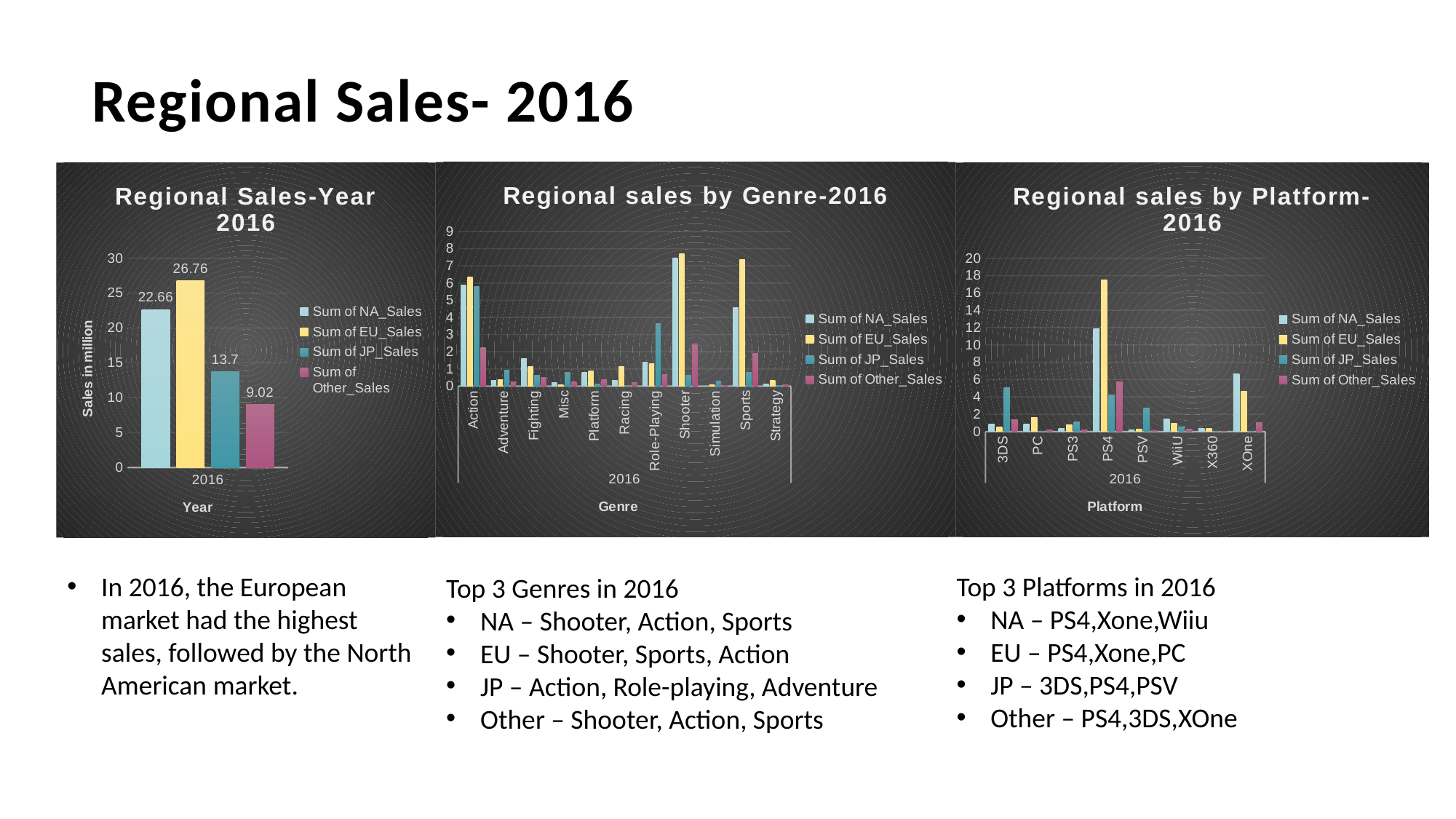

# Regional Sales- 2016

### Chart: Regional sales by Genre-2016

| Category | Sum of NA_Sales | Sum of EU_Sales | Sum of JP_Sales | Sum of Other_Sales |
|---|---|---|---|---|
| Action | 5.870000000000001 | 6.360000000000001 | 5.79 | 2.230000000000001 |
| Adventure | 0.34 | 0.39 | 0.93 | 0.25 |
| Fighting | 1.6 | 1.15 | 0.64 | 0.51 |
| Misc | 0.22 | 0.09 | 0.8099999999999999 | 0.23 |
| Platform | 0.79 | 0.87 | 0.11000000000000001 | 0.39 |
| Racing | 0.33 | 1.1400000000000001 | 0.01 | 0.19000000000000003 |
| Role-Playing | 1.3900000000000001 | 1.29 | 3.63 | 0.6900000000000001 |
| Shooter | 7.440000000000001 | 7.7 | 0.6100000000000001 | 2.4200000000000004 |
| Simulation | 0.0 | 0.09000000000000001 | 0.3 | 0.05 |
| Sports | 4.57 | 7.3599999999999985 | 0.78 | 1.9200000000000006 |
| Strategy | 0.11 | 0.32000000000000006 | 0.05 | 0.09000000000000001 |

### Chart: Regional Sales-Year 2016

| Category | Sum of NA_Sales | Sum of EU_Sales | Sum of JP_Sales | Sum of Other_Sales |
|---|---|---|---|---|
| 2016 | 22.66 | 26.76 | 13.7 | 9.019999999999996 |

### Chart: Regional sales by Platform-2016

| Category | Sum of NA_Sales | Sum of EU_Sales | Sum of JP_Sales | Sum of Other_Sales |
|---|---|---|---|---|
| 3DS | 0.8300000000000001 | 0.57 | 5.03 | 1.3900000000000006 |
| PC | 0.8400000000000001 | 1.59 | 0.0 | 0.17 |
| PS3 | 0.4 | 0.8 | 1.1300000000000001 | 0.22000000000000003 |
| PS4 | 11.86 | 17.480000000000004 | 4.229999999999999 | 5.73 |
| PSV | 0.19 | 0.3 | 2.7500000000000004 | 0.14 |
| WiiU | 1.49 | 0.99 | 0.55 | 0.25 |
| X360 | 0.36 | 0.4 | 0.0 | 0.07 |
| XOne | 6.6899999999999995 | 4.63 | 0.01 | 1.0499999999999998 |
In 2016, the European market had the highest sales, followed by the North American market.
Top 3 Platforms in 2016
NA – PS4,Xone,Wiiu
EU – PS4,Xone,PC
JP – 3DS,PS4,PSV
Other – PS4,3DS,XOne
Top 3 Genres in 2016
NA – Shooter, Action, Sports
EU – Shooter, Sports, Action
JP – Action, Role-playing, Adventure
Other – Shooter, Action, Sports